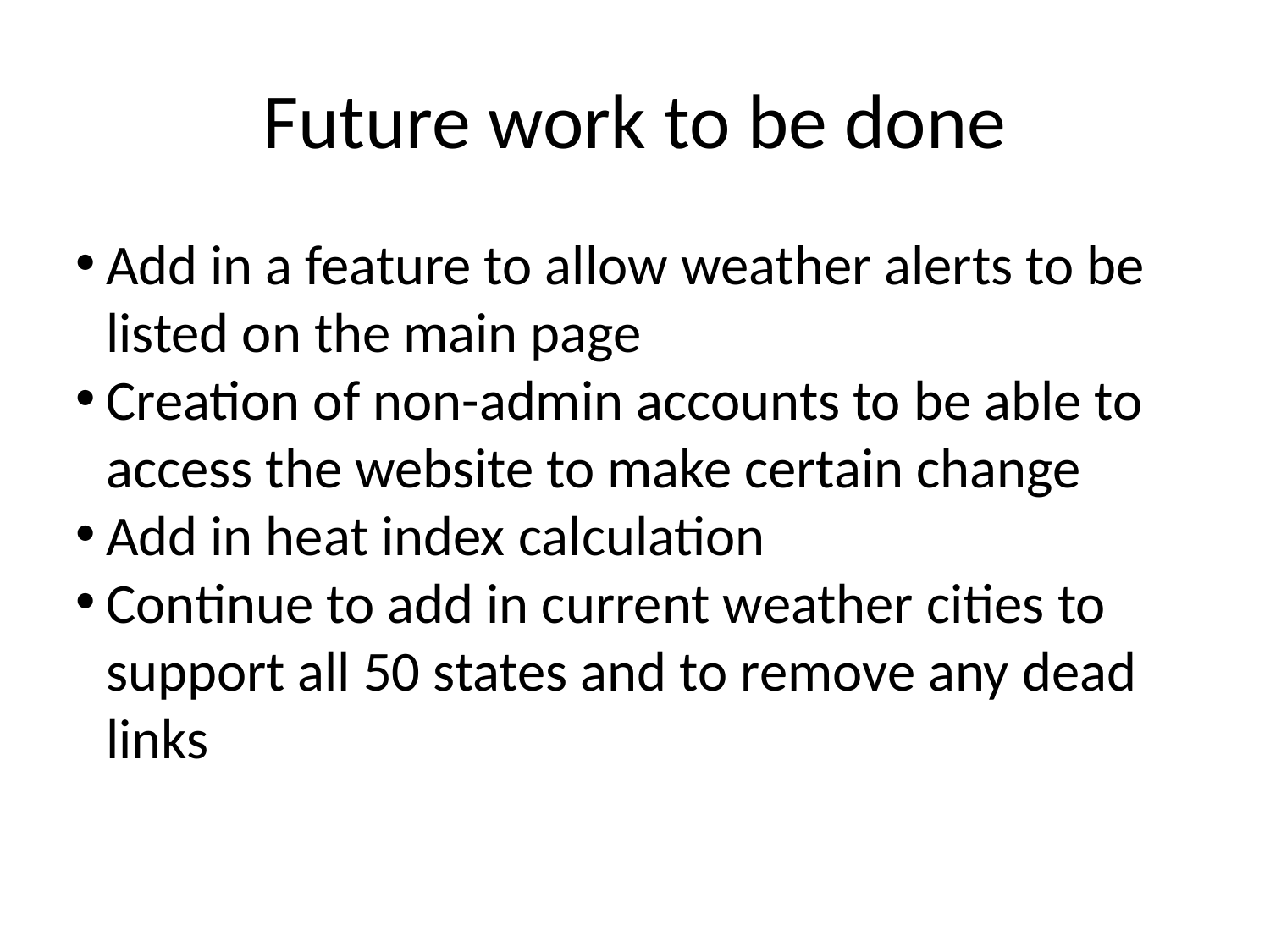

Future work to be done
Add in a feature to allow weather alerts to be listed on the main page
Creation of non-admin accounts to be able to access the website to make certain change
Add in heat index calculation
Continue to add in current weather cities to support all 50 states and to remove any dead links